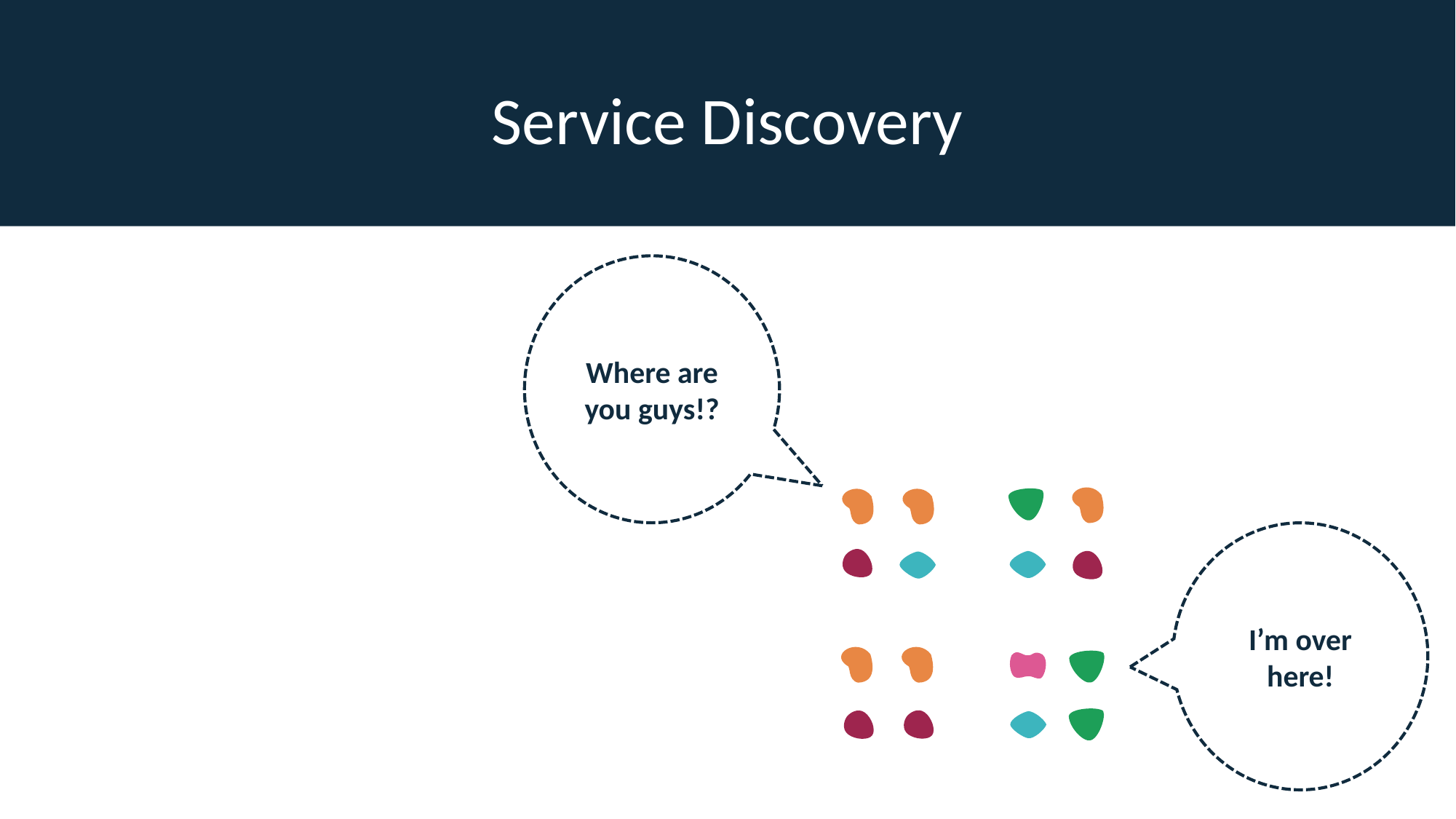

# Service Discovery
Where are you guys!?

I’m over here!